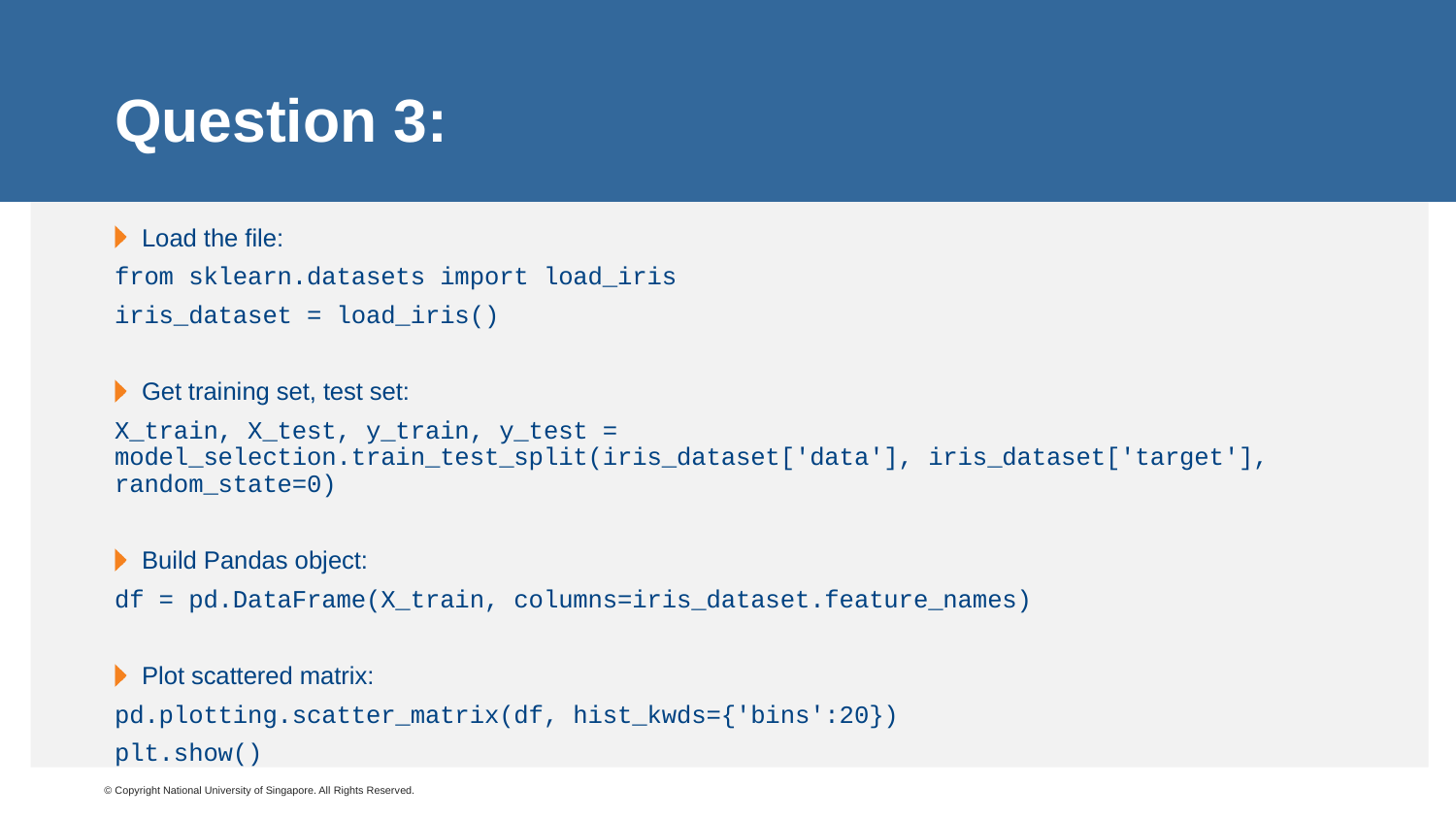

# Question 3:
Load the file:
from sklearn.datasets import load_iris
iris_dataset = load_iris()

Get training set, test set:
X_train, X_test, y_train, y_test = model_selection.train_test_split(iris_dataset['data'], iris_dataset['target'], random_state=0)

Build Pandas object:
df = pd.DataFrame(X_train, columns=iris_dataset.feature_names)

Plot scattered matrix:
pd.plotting.scatter_matrix(df, hist_kwds={'bins':20})
plt.show()